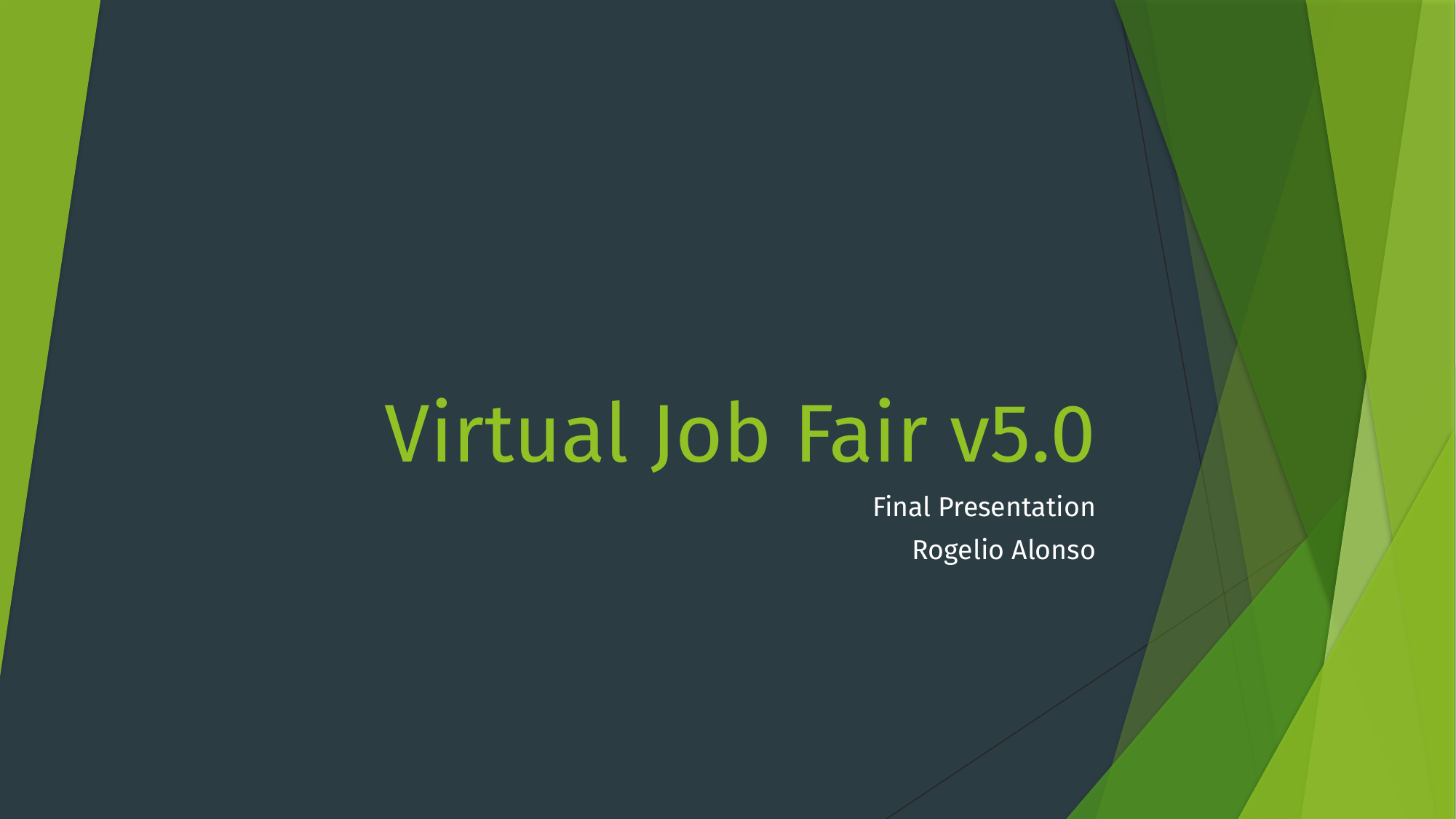

# Virtual Job Fair v5.0
Final Presentation
Rogelio Alonso